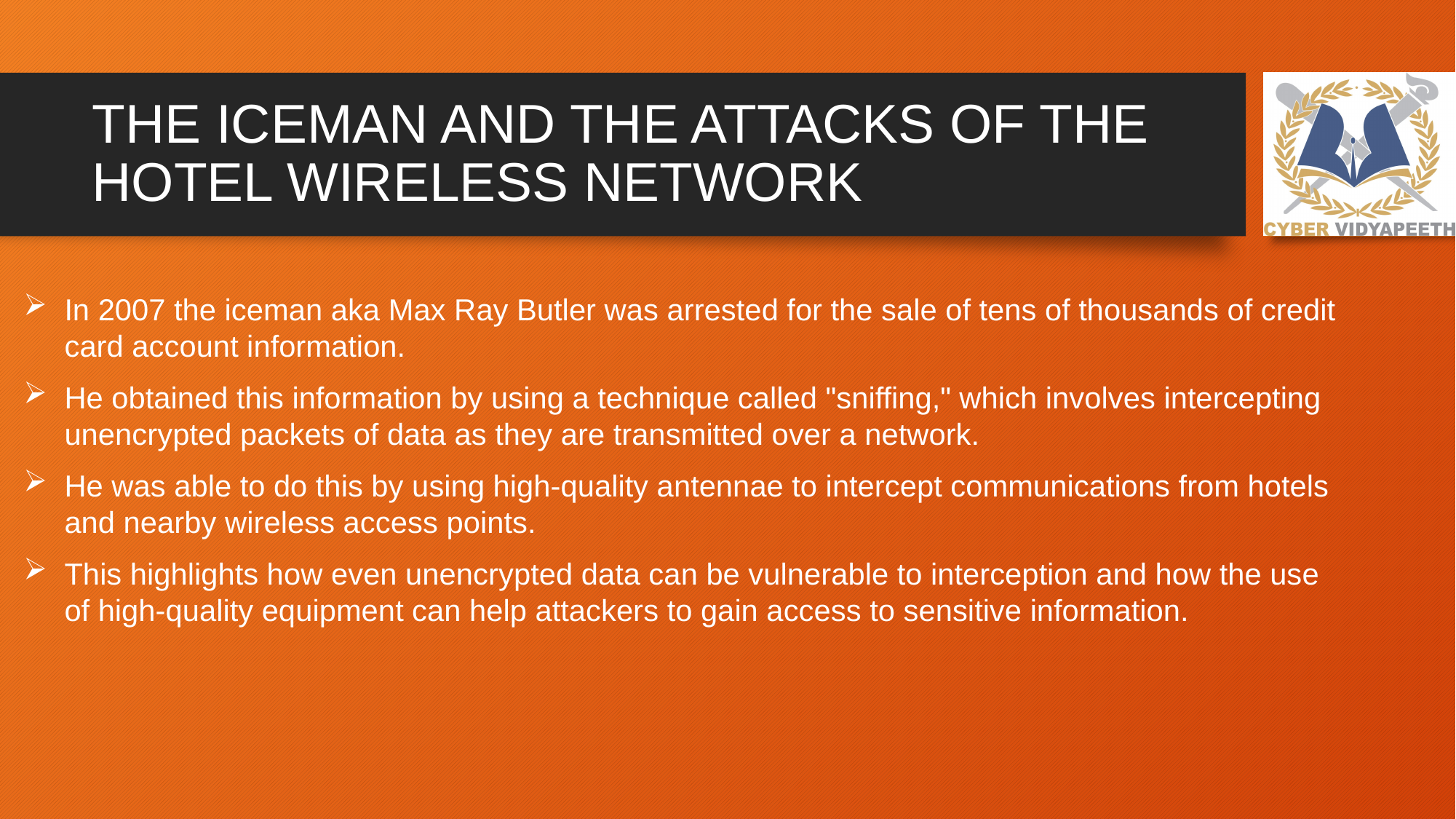

# THE ICEMAN AND THE ATTACKS OF THE HOTEL WIRELESS NETWORK
In 2007 the iceman aka Max Ray Butler was arrested for the sale of tens of thousands of credit card account information.
He obtained this information by using a technique called "sniffing," which involves intercepting unencrypted packets of data as they are transmitted over a network.
He was able to do this by using high-quality antennae to intercept communications from hotels and nearby wireless access points.
This highlights how even unencrypted data can be vulnerable to interception and how the use of high-quality equipment can help attackers to gain access to sensitive information.